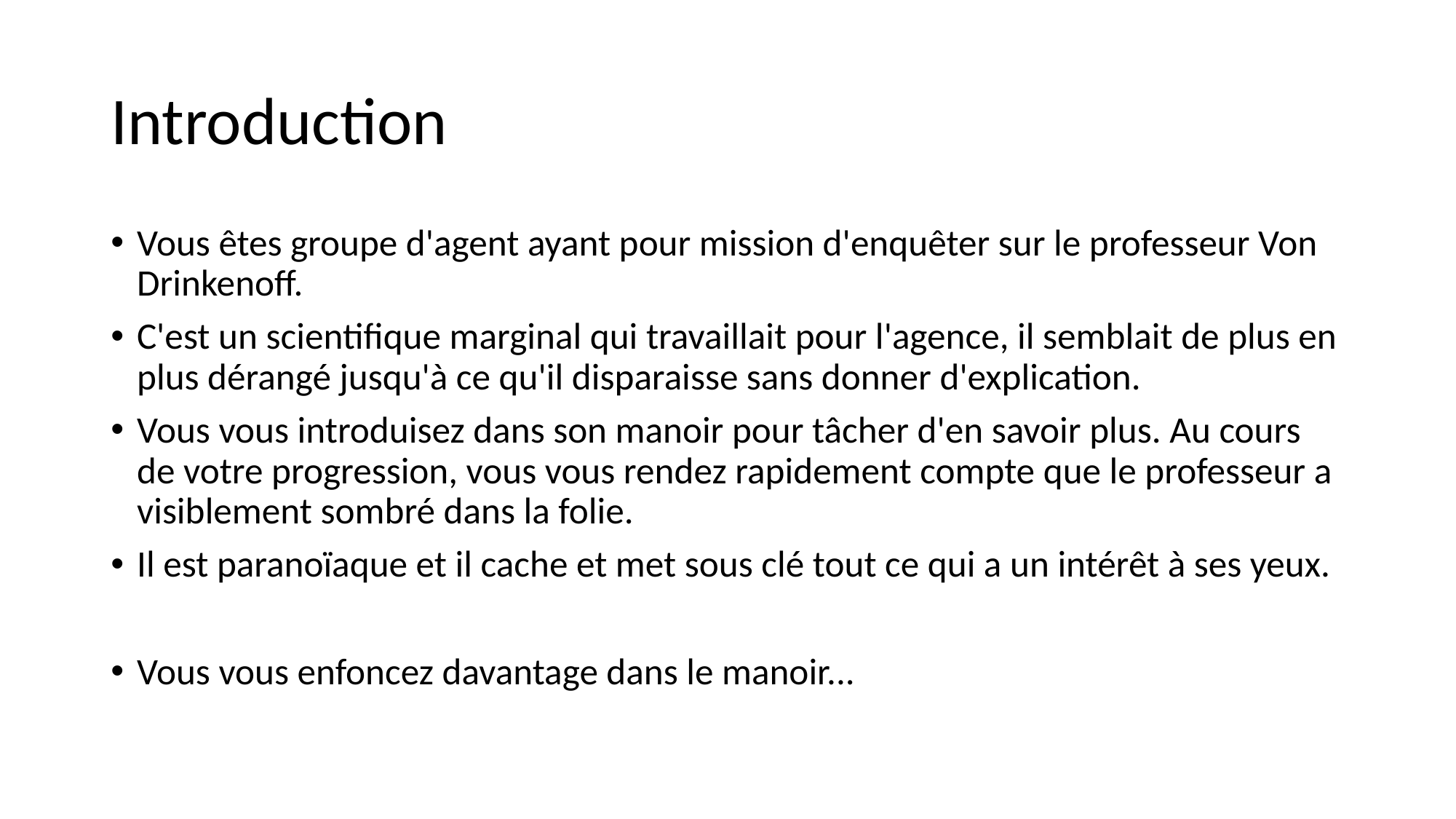

# Introduction
Vous êtes groupe d'agent ayant pour mission d'enquêter sur le professeur Von Drinkenoff.
C'est un scientifique marginal qui travaillait pour l'agence, il semblait de plus en plus dérangé jusqu'à ce qu'il disparaisse sans donner d'explication.
Vous vous introduisez dans son manoir pour tâcher d'en savoir plus. Au cours de votre progression, vous vous rendez rapidement compte que le professeur a visiblement sombré dans la folie.
Il est paranoïaque et il cache et met sous clé tout ce qui a un intérêt à ses yeux.

Vous vous enfoncez davantage dans le manoir...